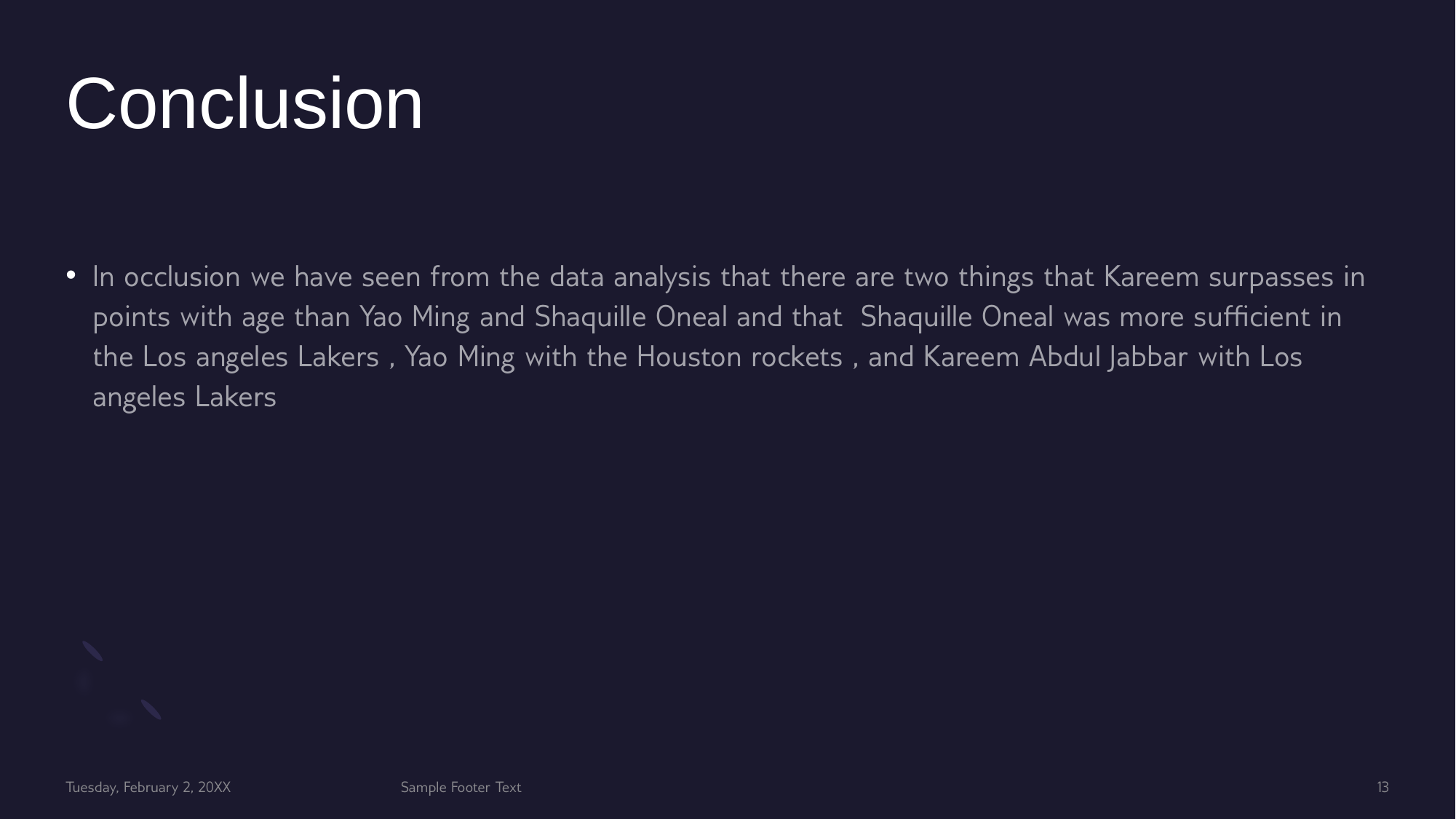

# Conclusion
In occlusion we have seen from the data analysis that there are two things that Kareem surpasses in points with age than Yao Ming and Shaquille Oneal and that  Shaquille Oneal was more sufficient in the Los angeles Lakers , Yao Ming with the Houston rockets , and Kareem Abdul Jabbar with Los angeles Lakers
Tuesday, February 2, 20XX
Sample Footer Text
13